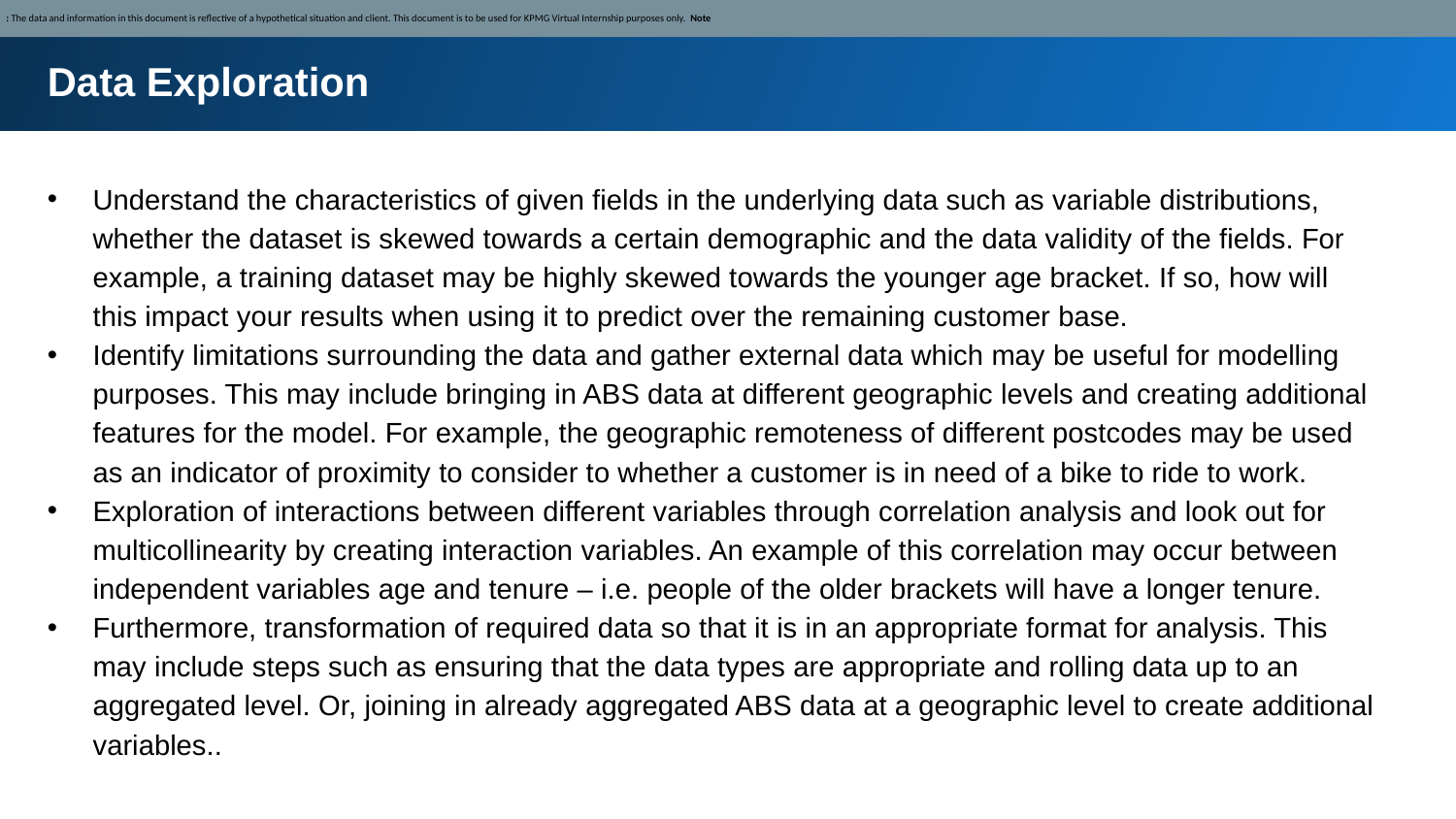

: The data and information in this document is reflective of a hypothetical situation and client. This document is to be used for KPMG Virtual Internship purposes only. Note
Data Exploration
Understand the characteristics of given fields in the underlying data such as variable distributions, whether the dataset is skewed towards a certain demographic and the data validity of the fields. For example, a training dataset may be highly skewed towards the younger age bracket. If so, how will this impact your results when using it to predict over the remaining customer base.
Identify limitations surrounding the data and gather external data which may be useful for modelling purposes. This may include bringing in ABS data at different geographic levels and creating additional features for the model. For example, the geographic remoteness of different postcodes may be used as an indicator of proximity to consider to whether a customer is in need of a bike to ride to work.
Exploration of interactions between different variables through correlation analysis and look out for multicollinearity by creating interaction variables. An example of this correlation may occur between independent variables age and tenure – i.e. people of the older brackets will have a longer tenure.
Furthermore, transformation of required data so that it is in an appropriate format for analysis. This may include steps such as ensuring that the data types are appropriate and rolling data up to an aggregated level. Or, joining in already aggregated ABS data at a geographic level to create additional variables..